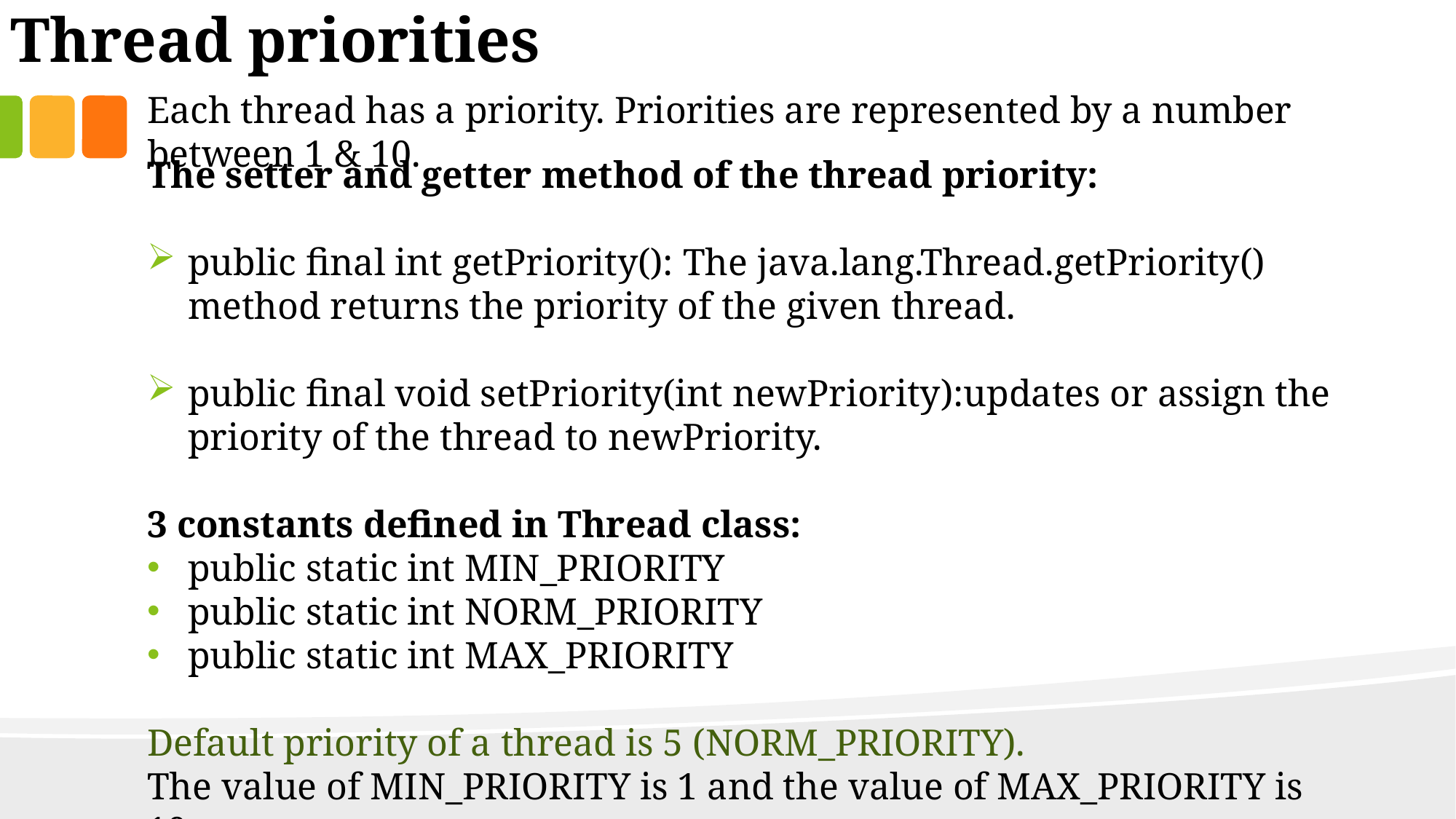

Thread priorities
Each thread has a priority. Priorities are represented by a number between 1 & 10.
The setter and getter method of the thread priority:

public final int getPriority(): The java.lang.Thread.getPriority() method returns the priority of the given thread.

public final void setPriority(int newPriority):updates or assign the priority of the thread to newPriority.

3 constants defined in Thread class:
public static int MIN_PRIORITY
public static int NORM_PRIORITY
public static int MAX_PRIORITY

Default priority of a thread is 5 (NORM_PRIORITY).
The value of MIN_PRIORITY is 1 and the value of MAX_PRIORITY is 10.